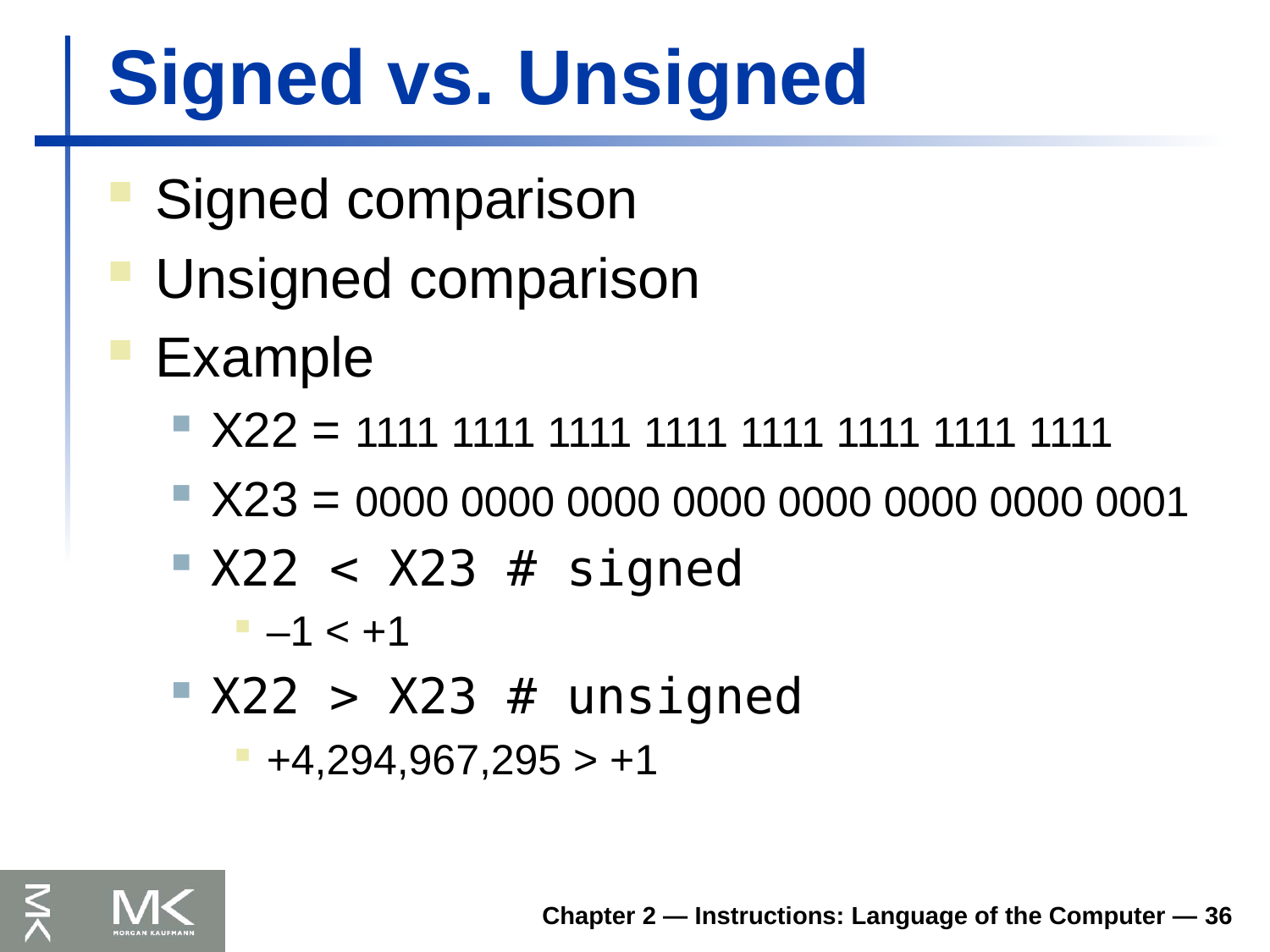

# Signed vs. Unsigned
Signed comparison
Unsigned comparison
Example
X22 = 1111 1111 1111 1111 1111 1111 1111 1111
X23 = 0000 0000 0000 0000 0000 0000 0000 0001
X22 < X23 # signed
–1 < +1
X22 > X23 # unsigned
+4,294,967,295 > +1
Chapter 2 — Instructions: Language of the Computer — 36